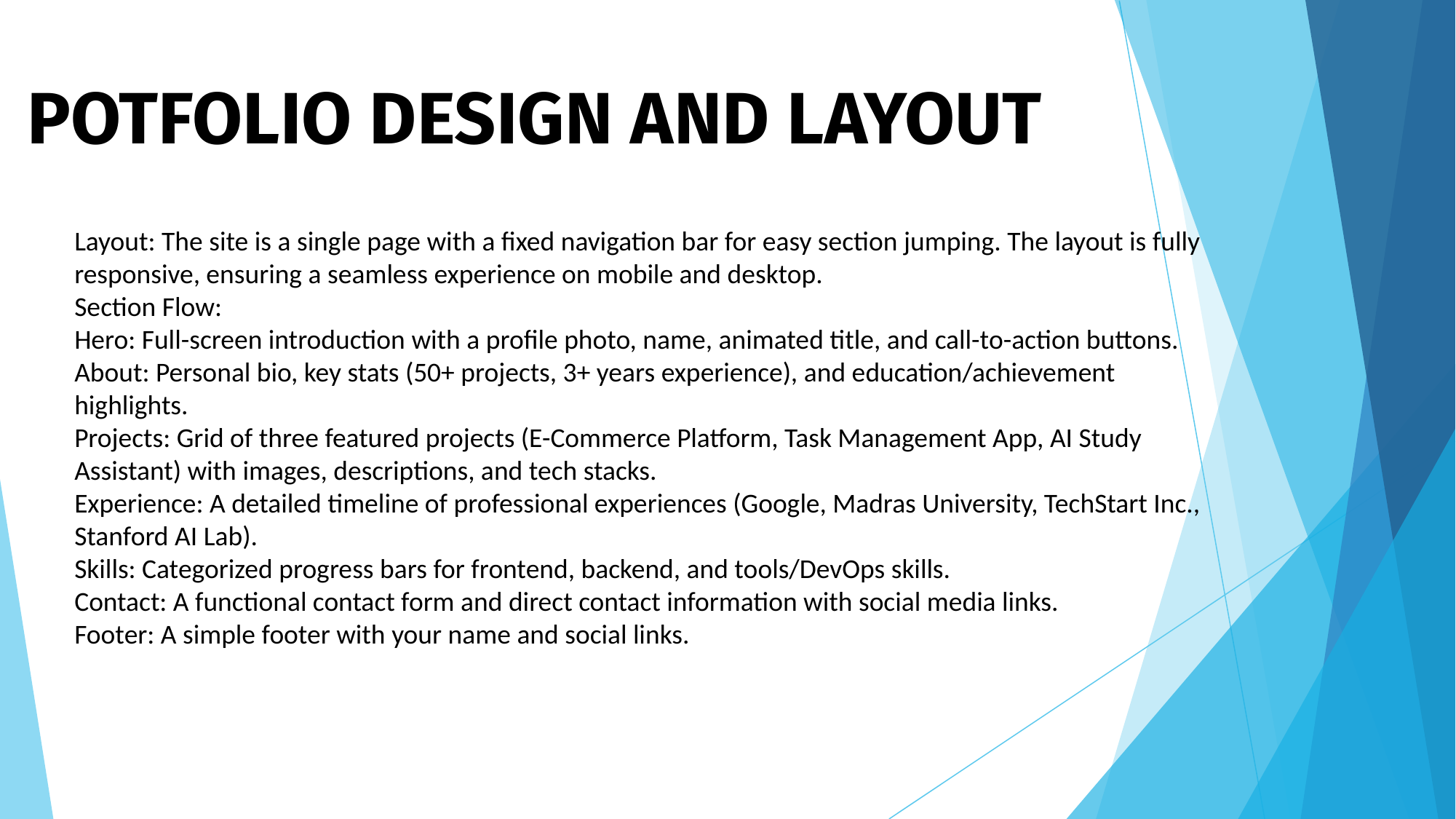

# POTFOLIO DESIGN AND LAYOUT
Layout: The site is a single page with a fixed navigation bar for easy section jumping. The layout is fully responsive, ensuring a seamless experience on mobile and desktop.
Section Flow:
Hero: Full-screen introduction with a profile photo, name, animated title, and call-to-action buttons.
About: Personal bio, key stats (50+ projects, 3+ years experience), and education/achievement highlights.
Projects: Grid of three featured projects (E-Commerce Platform, Task Management App, AI Study Assistant) with images, descriptions, and tech stacks.
Experience: A detailed timeline of professional experiences (Google, Madras University, TechStart Inc., Stanford AI Lab).
Skills: Categorized progress bars for frontend, backend, and tools/DevOps skills.
Contact: A functional contact form and direct contact information with social media links.
Footer: A simple footer with your name and social links.